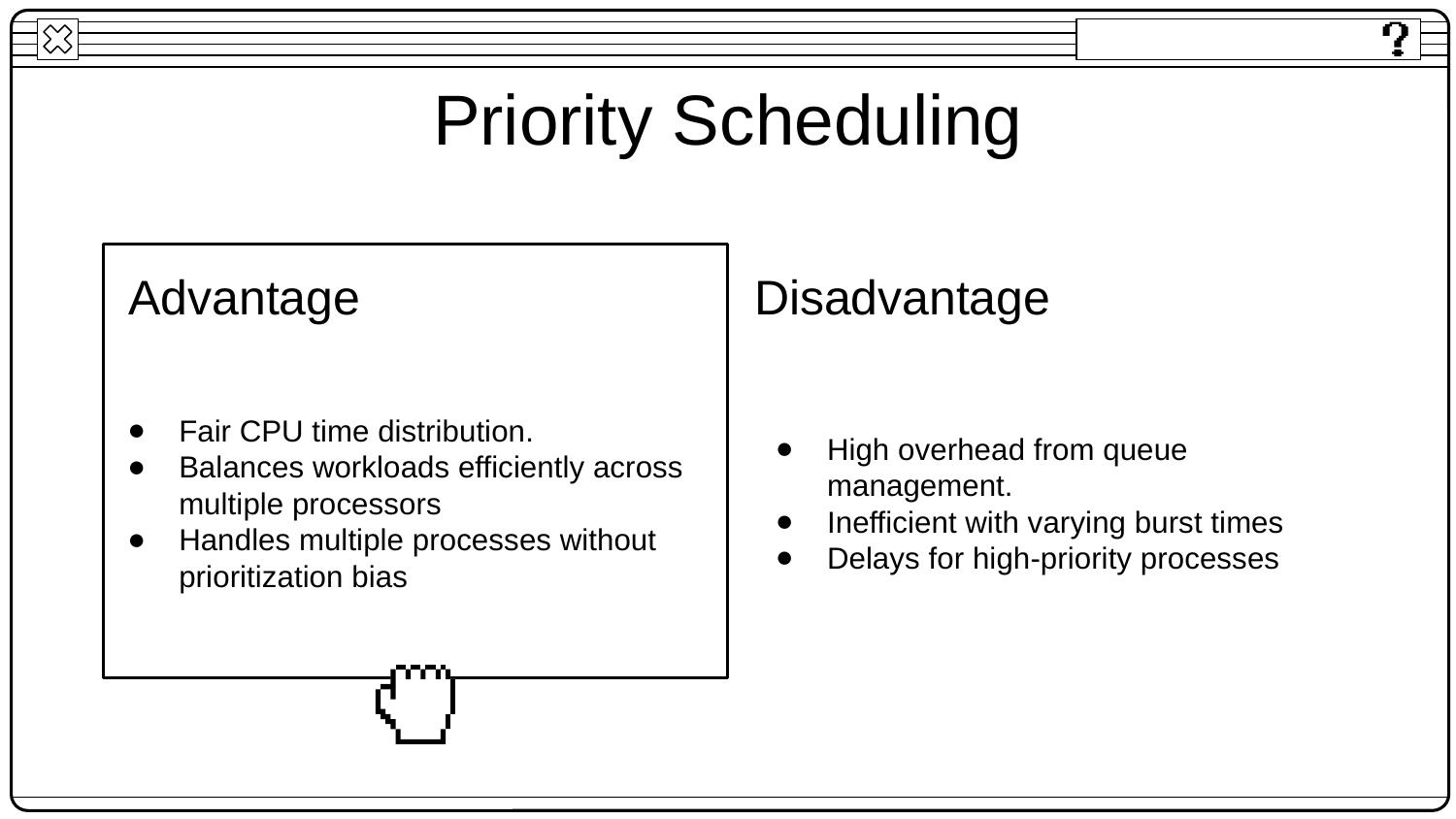

# Priority Scheduling

Advantage
Disadvantage
Fair CPU time distribution.
Balances workloads efficiently across multiple processors
Handles multiple processes without prioritization bias
High overhead from queue management.
Inefficient with varying burst times
Delays for high-priority processes